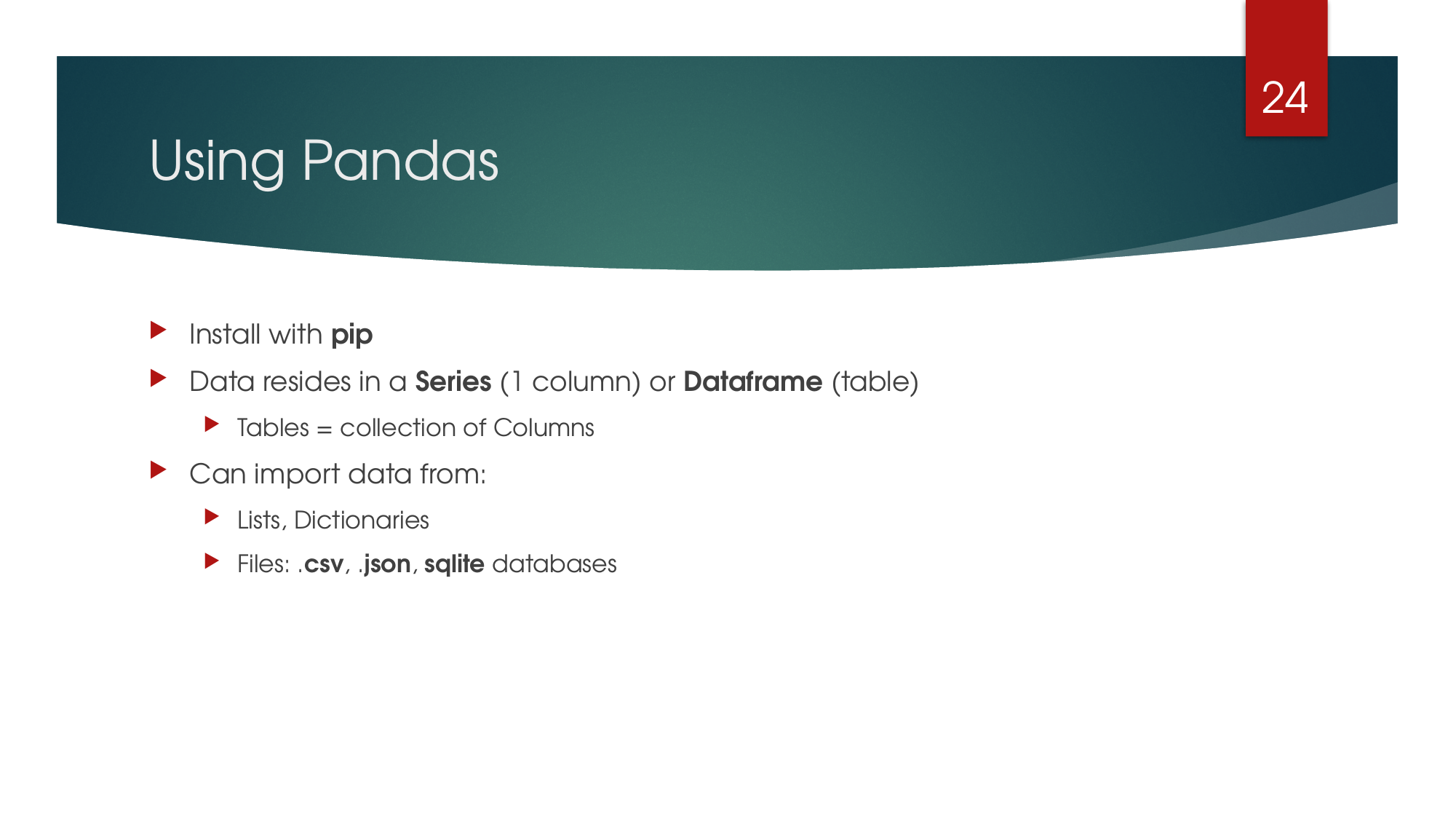

24
# Using Pandas
Install with pip
Data resides in a Series (1 column) or Dataframe (table)
Tables = collection of Columns
Can import data from:
Lists, Dictionaries
Files: .csv, .json, sqlite databases